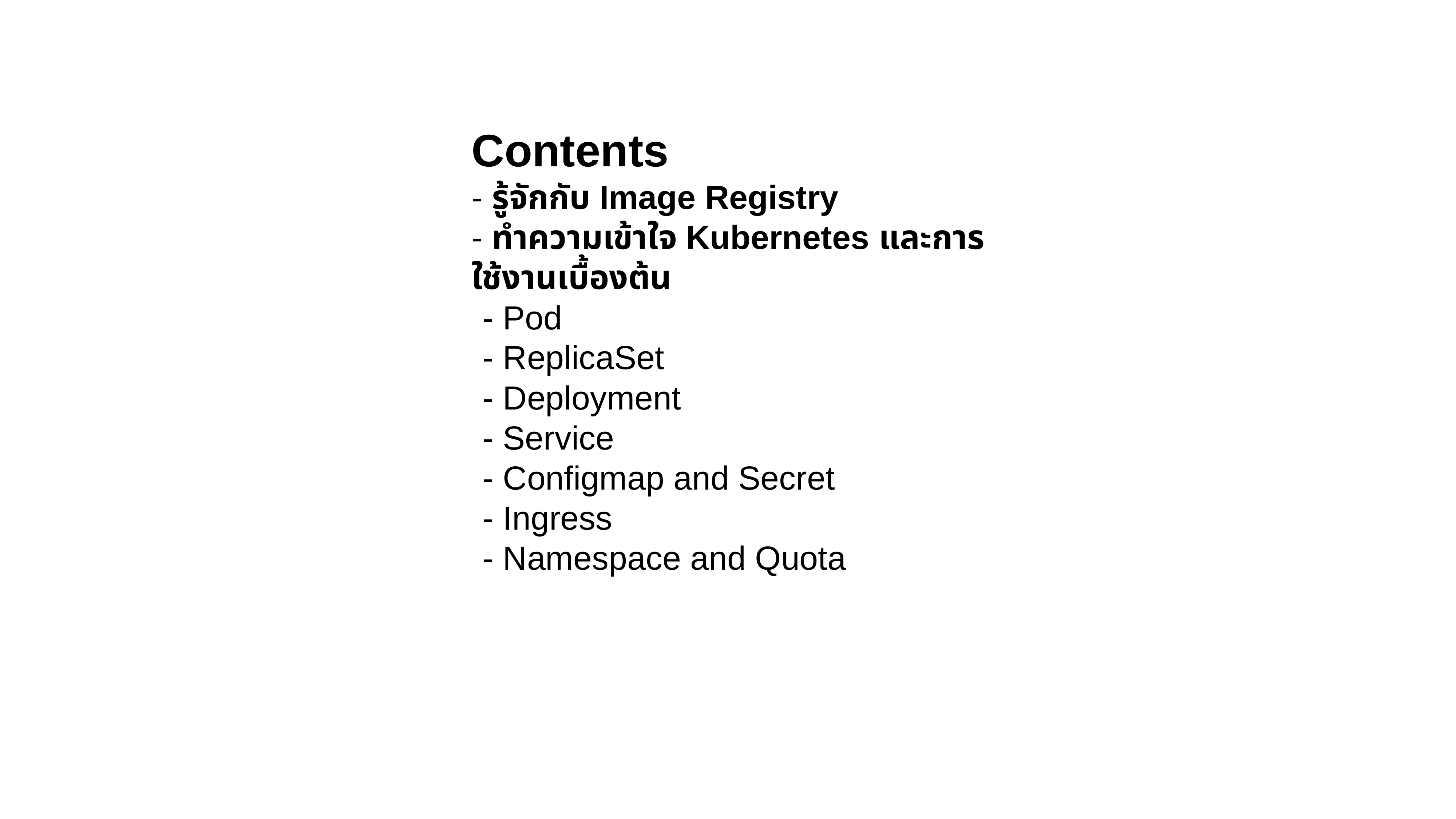

# Contents
- รู้จักกับ Image Registry
- ทำความเข้าใจ Kubernetes และการใช้งานเบื้องต้น
- Pod
- ReplicaSet
- Deployment
- Service
- Configmap and Secret
- Ingress
- Namespace and Quota